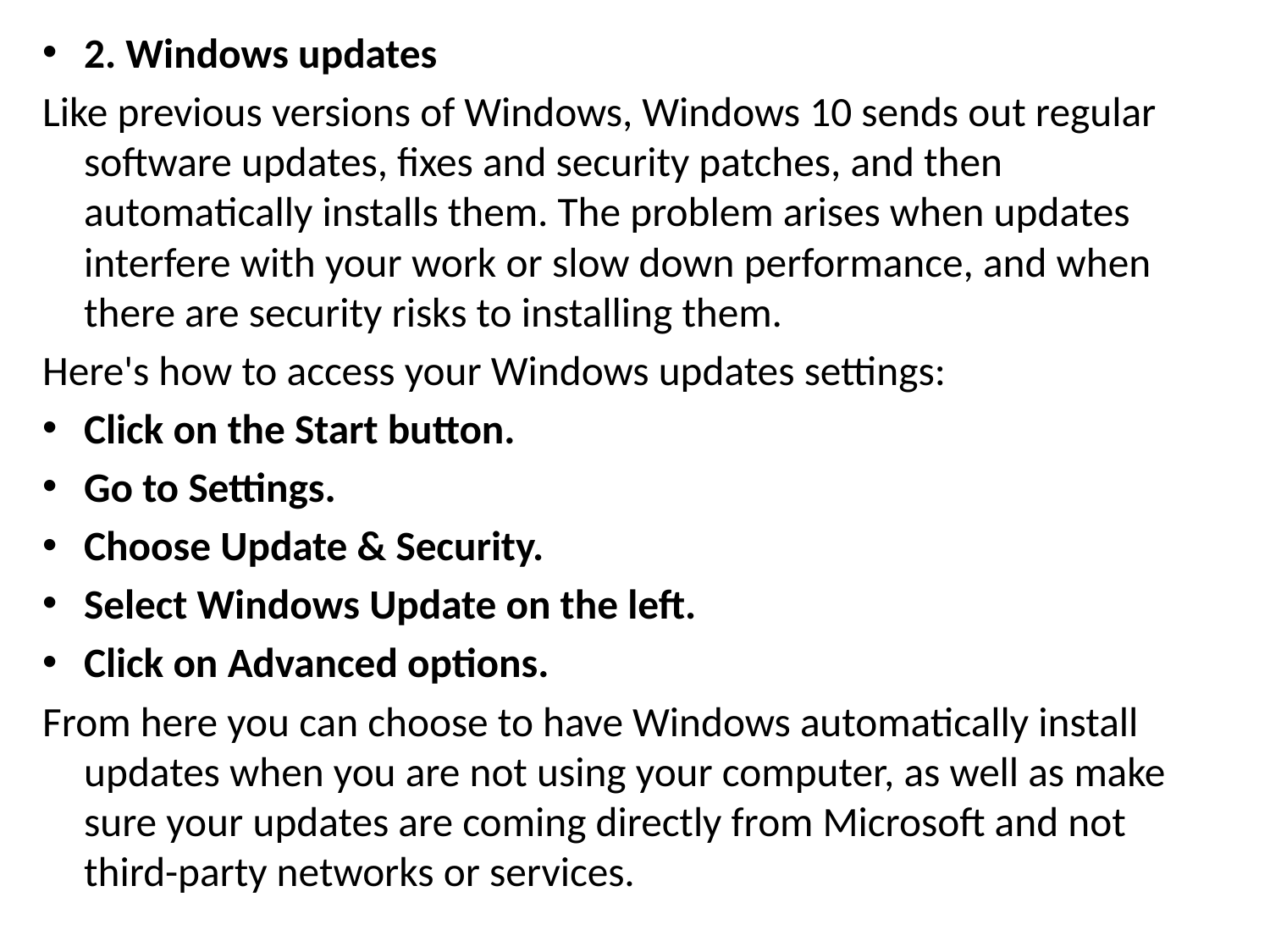

2. Windows updates
Like previous versions of Windows, Windows 10 sends out regular software updates, fixes and security patches, and then automatically installs them. The problem arises when updates interfere with your work or slow down performance, and when there are security risks to installing them.
Here's how to access your Windows updates settings:
Click on the Start button.
Go to Settings.
Choose Update & Security.
Select Windows Update on the left.
Click on Advanced options.
From here you can choose to have Windows automatically install updates when you are not using your computer, as well as make sure your updates are coming directly from Microsoft and not third-party networks or services.